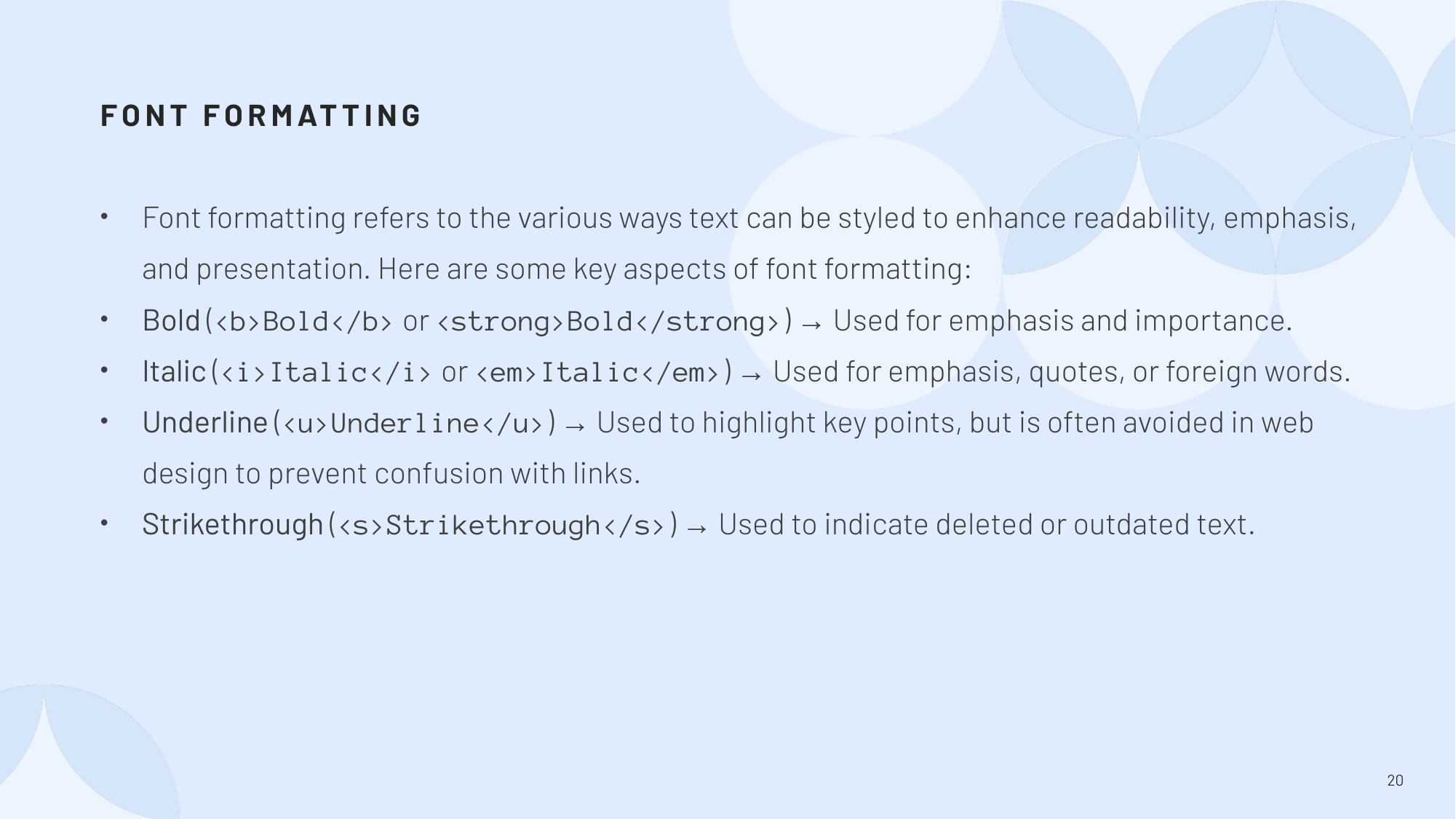

# Font formatting
Font formatting refers to the various ways text can be styled to enhance readability, emphasis, and presentation. Here are some key aspects of font formatting:
Bold (<b>Bold</b> or <strong>Bold</strong>) → Used for emphasis and importance.
Italic (<i>Italic</i> or <em>Italic</em>) → Used for emphasis, quotes, or foreign words.
Underline (<u>Underline</u>) → Used to highlight key points, but is often avoided in web design to prevent confusion with links.
Strikethrough (<s>Strikethrough</s>) → Used to indicate deleted or outdated text.

20